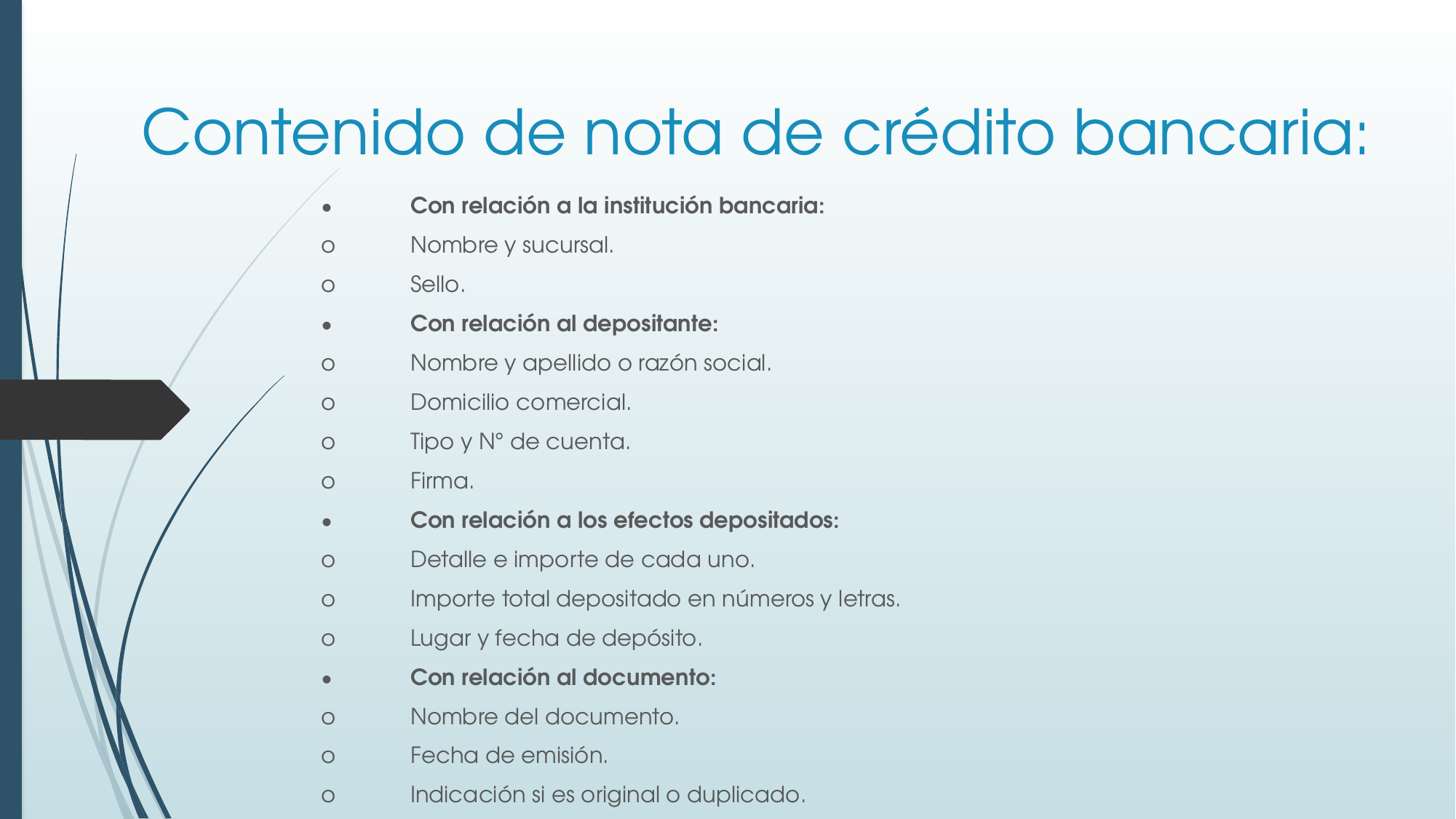

# Contenido de nota de crédito bancaria:
•	Con relación a la institución bancaria:
o	Nombre y sucursal.
o	Sello.
•	Con relación al depositante:
o	Nombre y apellido o razón social.
o	Domicilio comercial.
o	Tipo y N° de cuenta.
o	Firma.
•	Con relación a los efectos depositados:
o	Detalle e importe de cada uno.
o	Importe total depositado en números y letras.
o	Lugar y fecha de depósito.
•	Con relación al documento:
o	Nombre del documento.
o	Fecha de emisión.
o	Indicación si es original o duplicado.